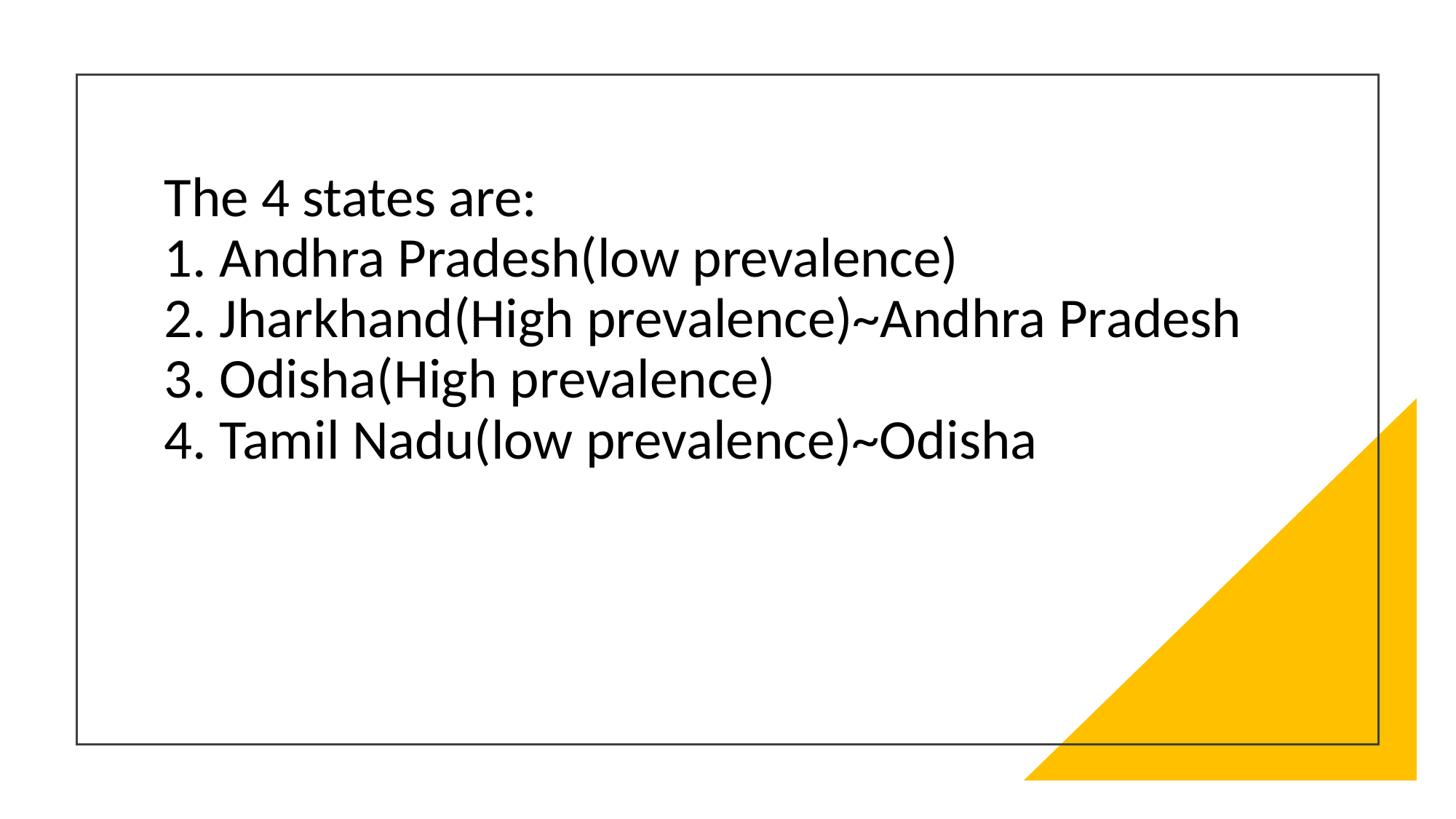

# The 4 states are: 1. Andhra Pradesh(low prevalence) 2. Jharkhand(High prevalence)~Andhra Pradesh 3. Odisha(High prevalence) 4. Tamil Nadu(low prevalence)~Odisha